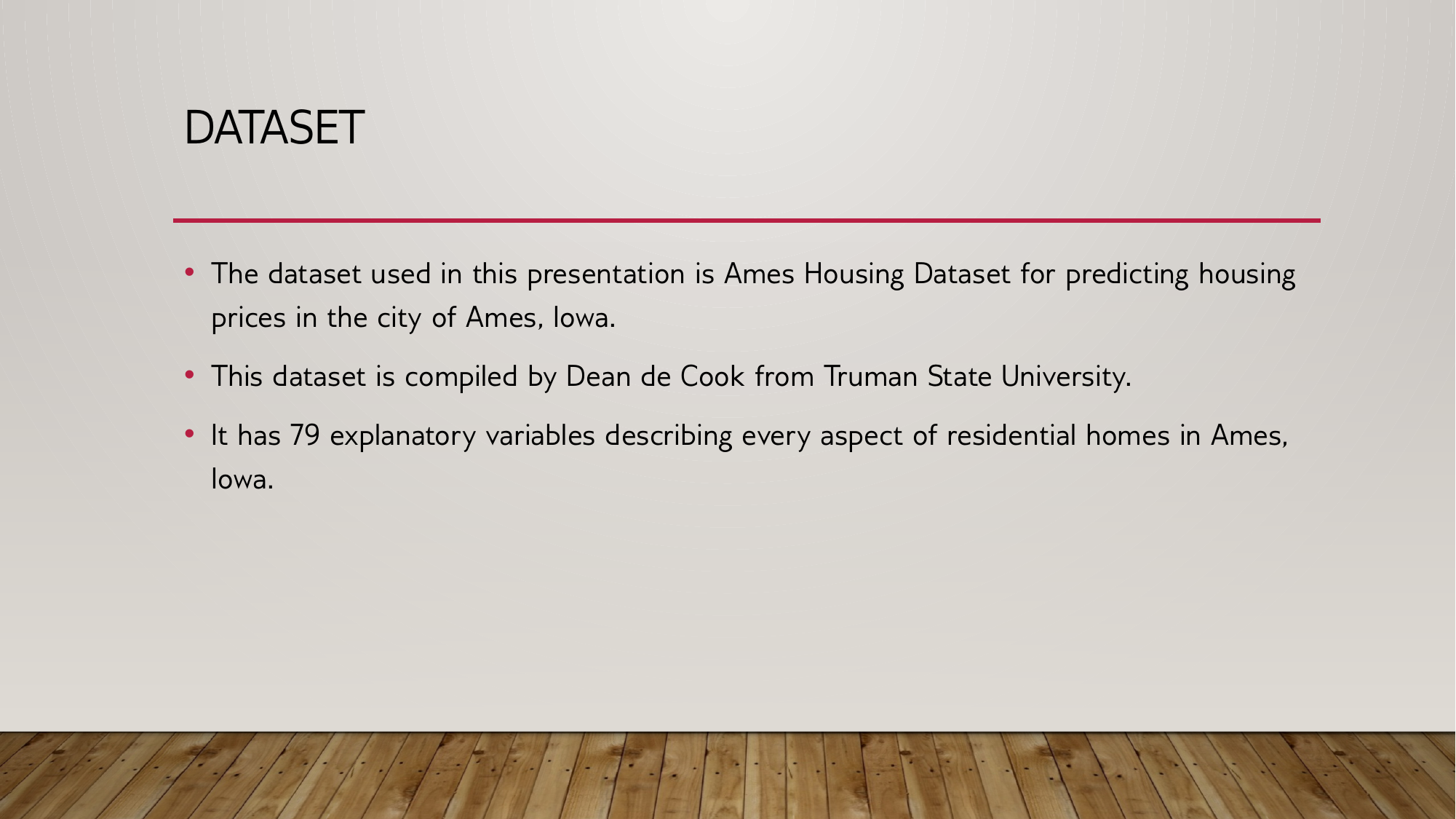

# Dataset
The dataset used in this presentation is Ames Housing Dataset for predicting housing prices in the city of Ames, Iowa.
This dataset is compiled by Dean de Cook from Truman State University.
It has 79 explanatory variables describing every aspect of residential homes in Ames, Iowa.